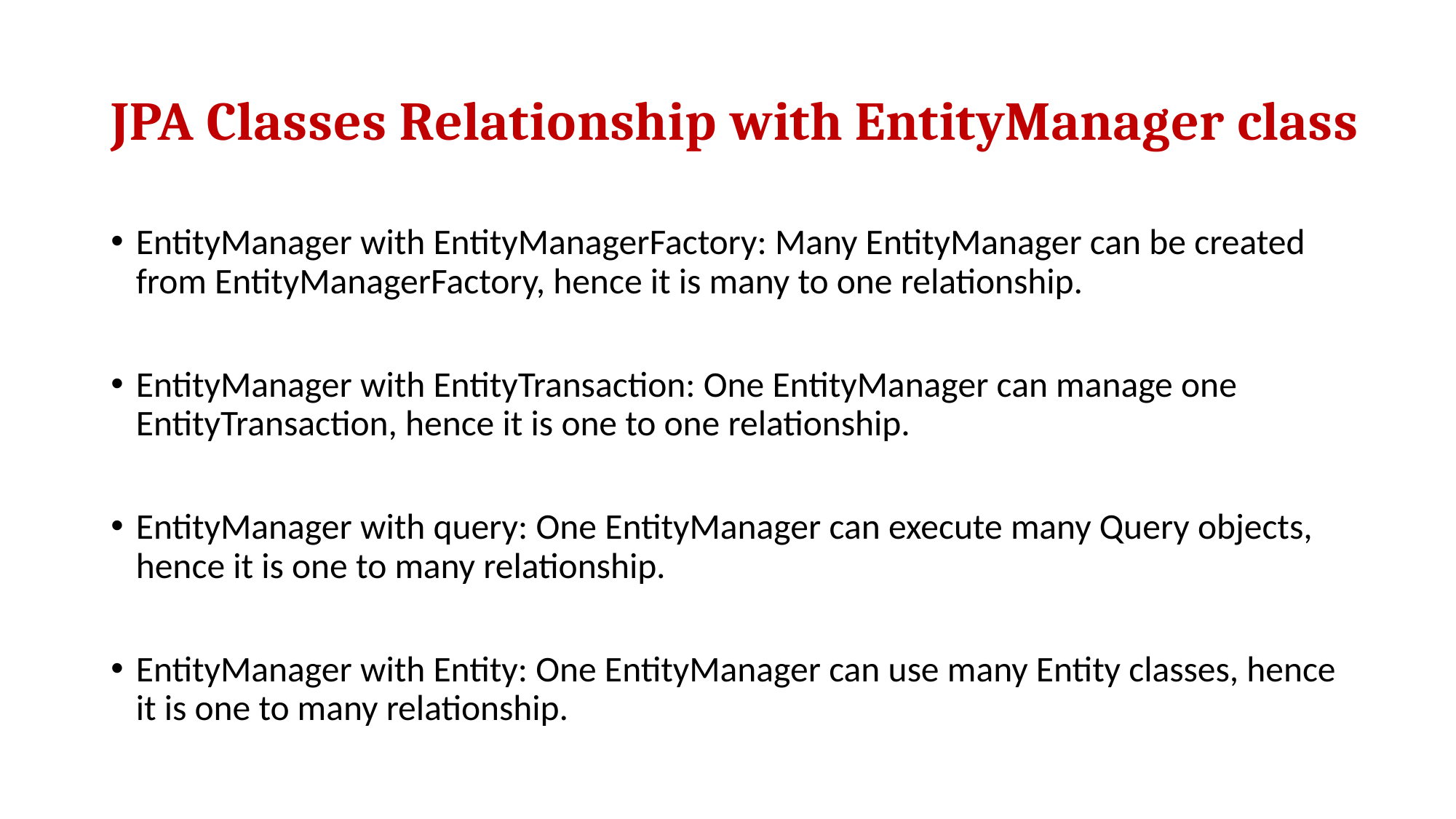

# JPA Classes Relationship with EntityManager class
EntityManager with EntityManagerFactory: Many EntityManager can be created from EntityManagerFactory, hence it is many to one relationship.

EntityManager with EntityTransaction: One EntityManager can manage one EntityTransaction, hence it is one to one relationship.

EntityManager with query: One EntityManager can execute many Query objects, hence it is one to many relationship.

EntityManager with Entity: One EntityManager can use many Entity classes, hence it is one to many relationship.